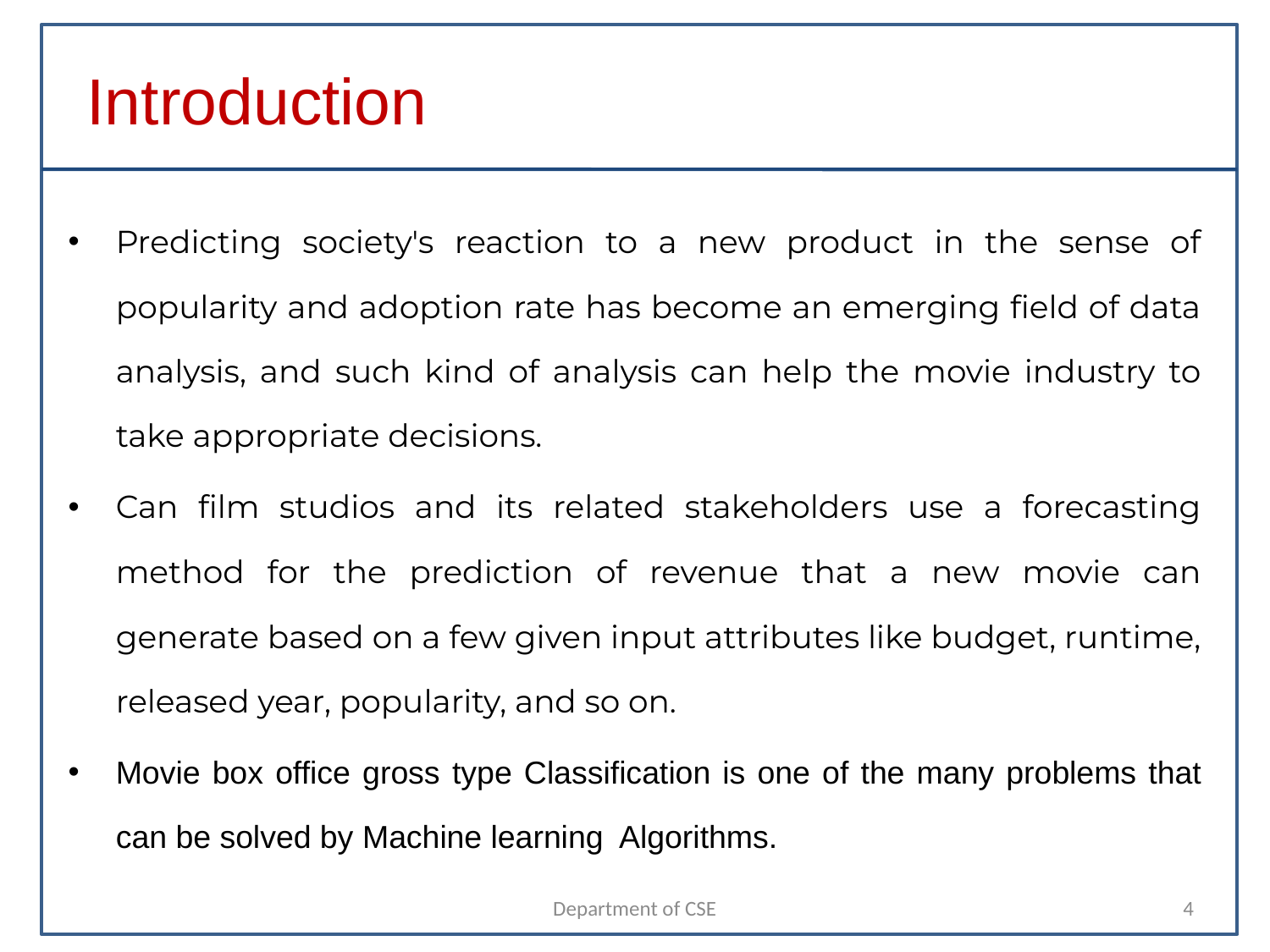

Introduction
Predicting society's reaction to a new product in the sense of popularity and adoption rate has become an emerging field of data analysis, and such kind of analysis can help the movie industry to take appropriate decisions.
Can film studios and its related stakeholders use a forecasting method for the prediction of revenue that a new movie can generate based on a few given input attributes like budget, runtime, released year, popularity, and so on.
Movie box office gross type Classification is one of the many problems that can be solved by Machine learning  Algorithms.

Department of CSE
4